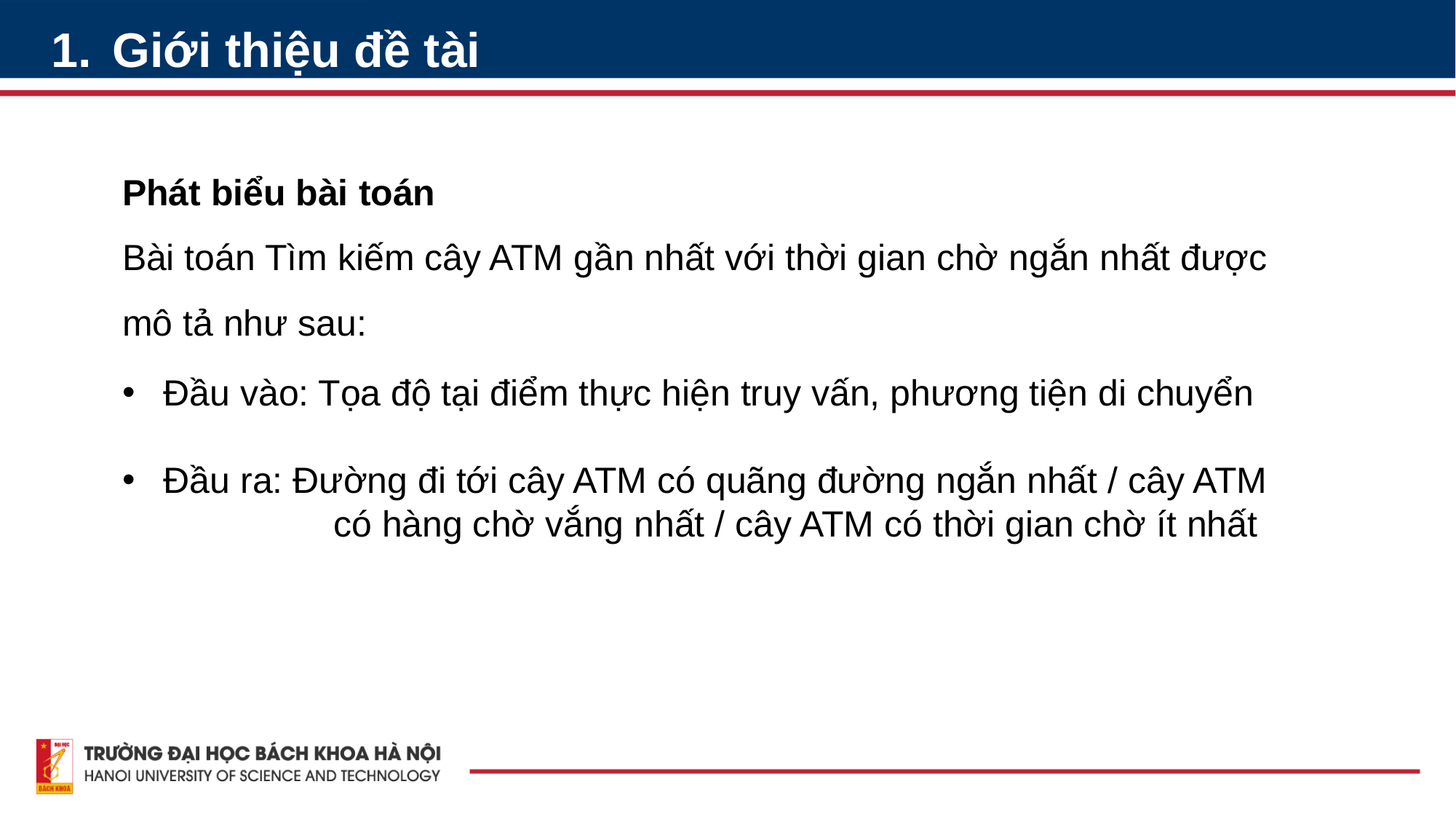

Giới thiệu đề tài
Phát biểu bài toán
Bài toán Tìm kiếm cây ATM gần nhất với thời gian chờ ngắn nhất được mô tả như sau:
Đầu vào: Tọa độ tại điểm thực hiện truy vấn, phương tiện di chuyển

Đầu ra: Đường đi tới cây ATM có quãng đường ngắn nhất / cây ATM 	      có hàng chờ vắng nhất / cây ATM có thời gian chờ ít nhất